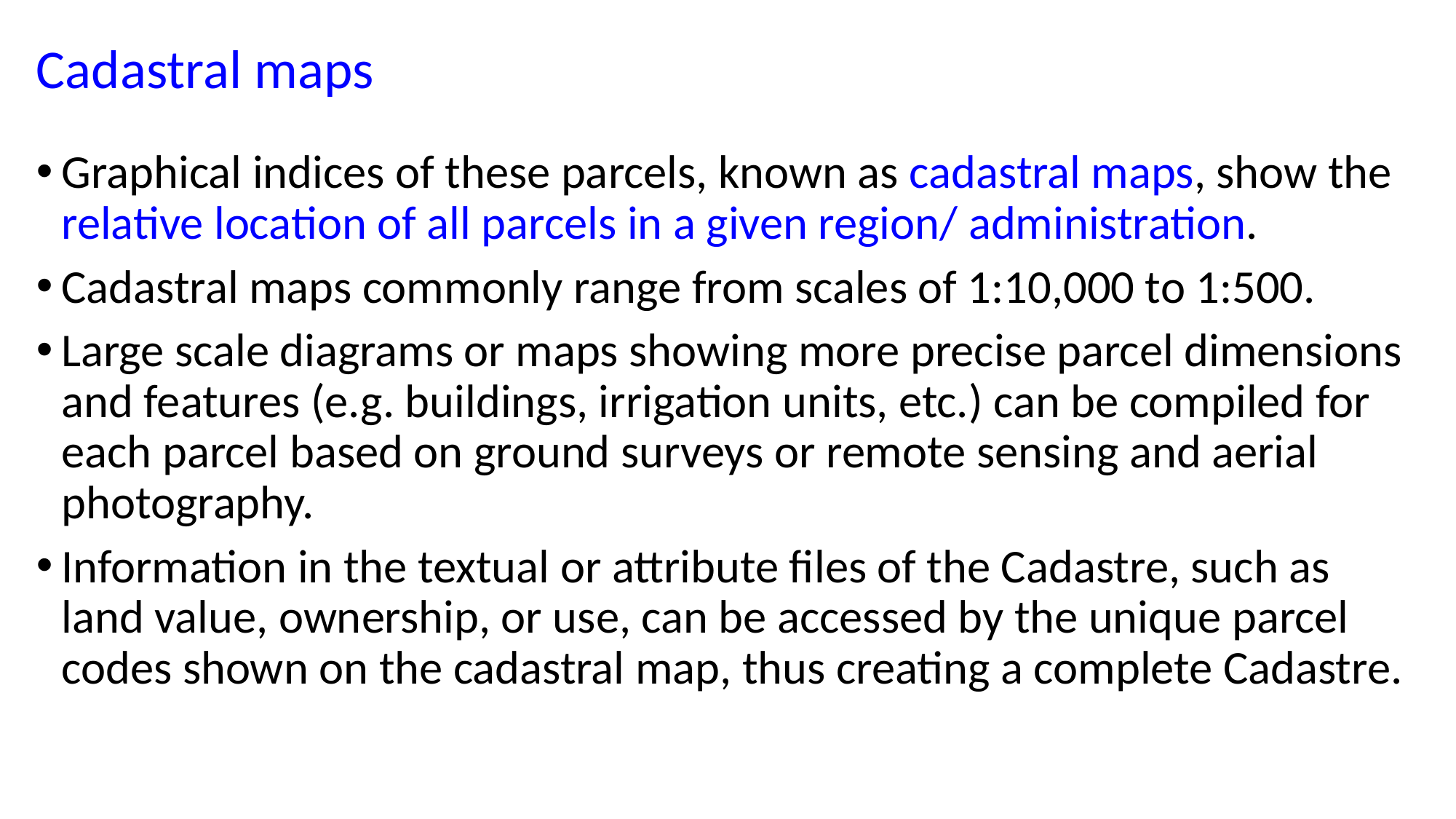

# Cadastral maps
Graphical indices of these parcels, known as cadastral maps, show the relative location of all parcels in a given region/ administration.
Cadastral maps commonly range from scales of 1:10,000 to 1:500.
Large scale diagrams or maps showing more precise parcel dimensions and features (e.g. buildings, irrigation units, etc.) can be compiled for each parcel based on ground surveys or remote sensing and aerial photography.
Information in the textual or attribute files of the Cadastre, such as land value, ownership, or use, can be accessed by the unique parcel codes shown on the cadastral map, thus creating a complete Cadastre.